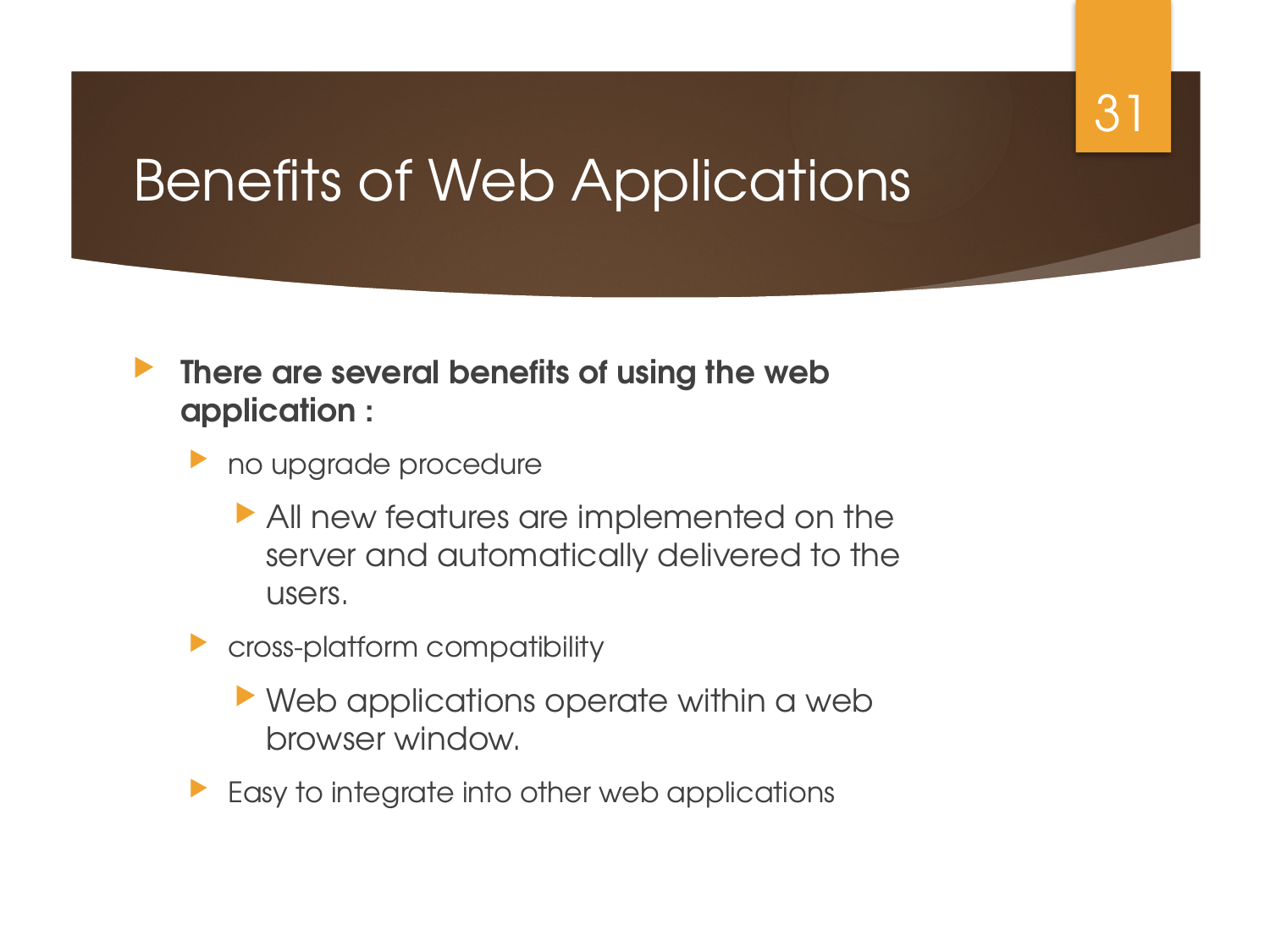

31
# Benefits of Web Applications
There are several benefits of using the web application :
no upgrade procedure
All new features are implemented on the server and automatically delivered to the users.
cross-platform compatibility
Web applications operate within a web browser window.
Easy to integrate into other web applications